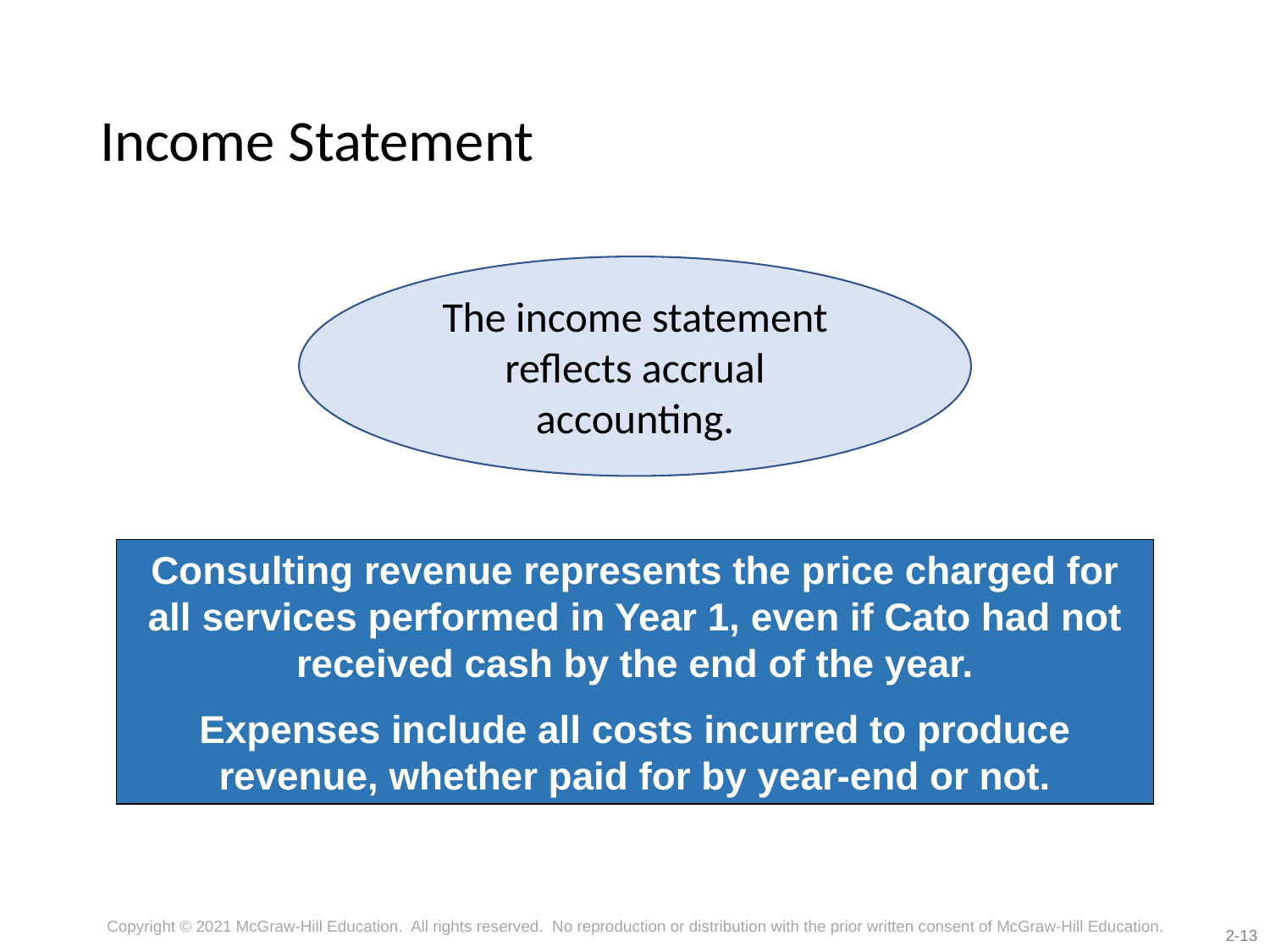

# Income Statement
The income statement reflects accrual accounting.
Consulting revenue represents the price charged for all services performed in Year 1, even if Cato had not received cash by the end of the year.
Expenses include all costs incurred to produce revenue, whether paid for by year-end or not.